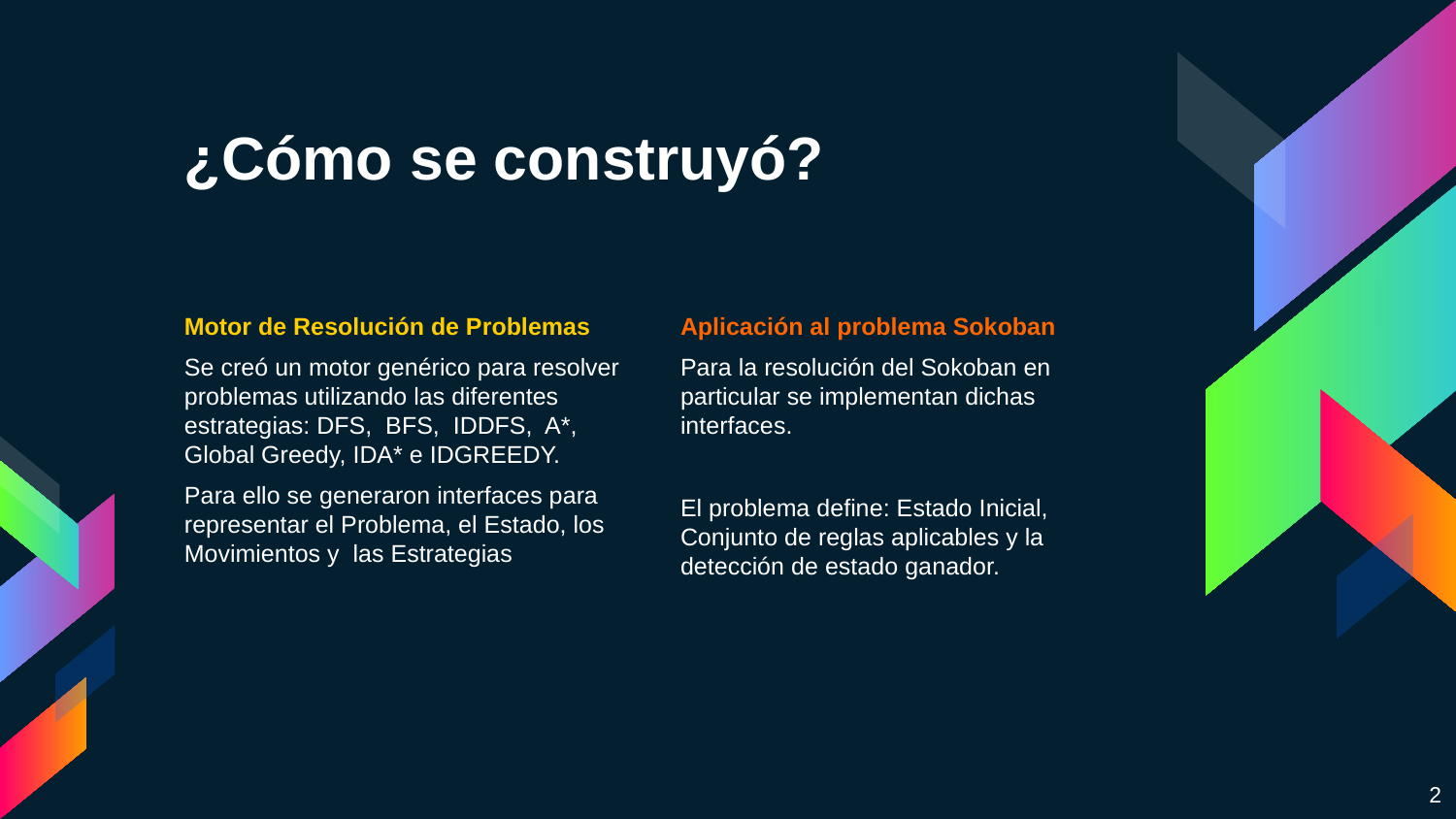

# ¿Cómo se construyó?
Motor de Resolución de Problemas
Se creó un motor genérico para resolver problemas utilizando las diferentes estrategias: DFS,  BFS,  IDDFS,  A*, Global Greedy, IDA* e IDGREEDY.
Para ello se generaron interfaces para representar el Problema, el Estado, los Movimientos y  las Estrategias

Aplicación al problema Sokoban
Para la resolución del Sokoban en particular se implementan dichas interfaces.

El problema define: Estado Inicial, Conjunto de reglas aplicables y la detección de estado ganador.
2